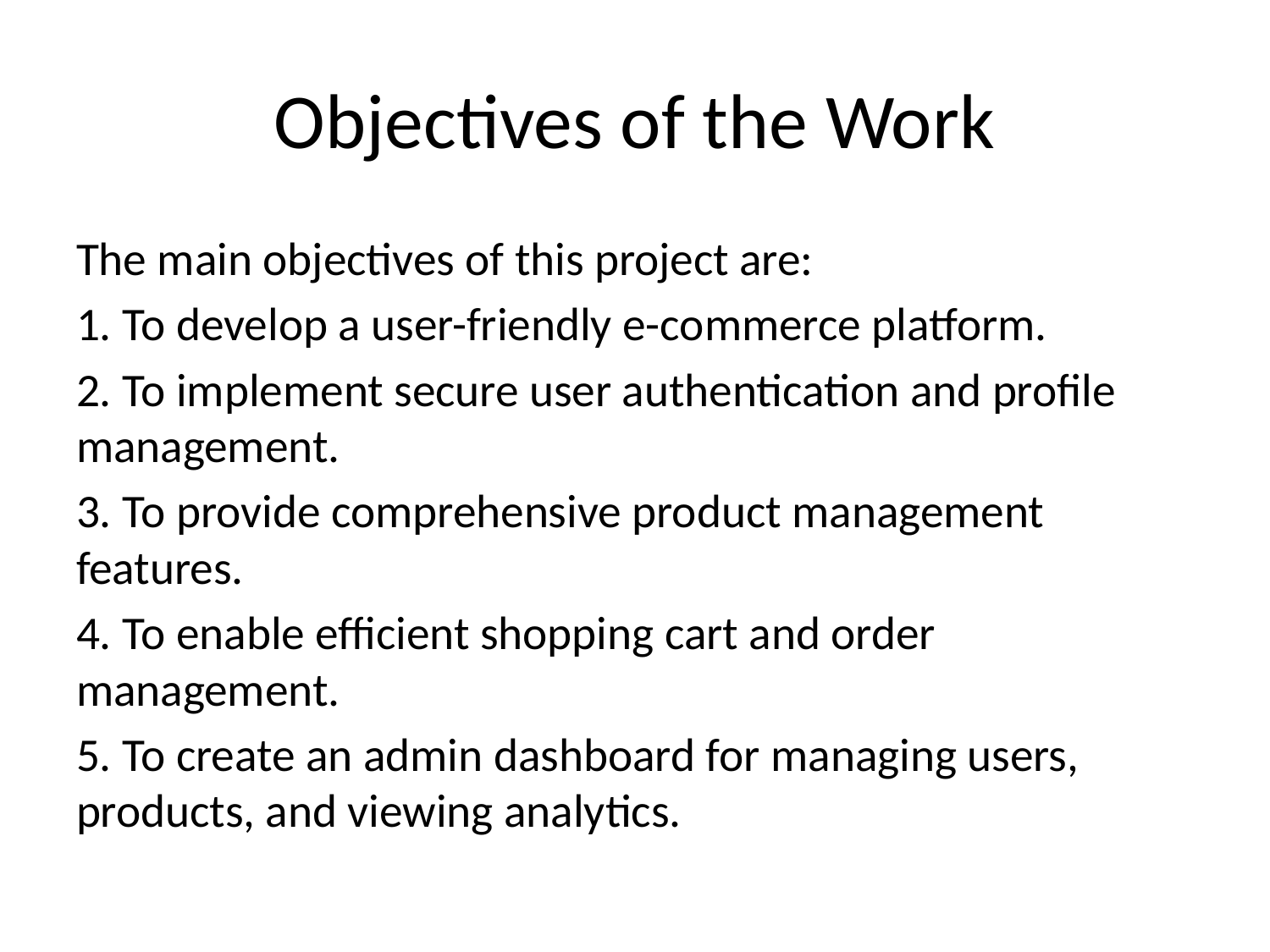

# Objectives of the Work
The main objectives of this project are:
1. To develop a user-friendly e-commerce platform.
2. To implement secure user authentication and profile management.
3. To provide comprehensive product management features.
4. To enable efficient shopping cart and order management.
5. To create an admin dashboard for managing users, products, and viewing analytics.